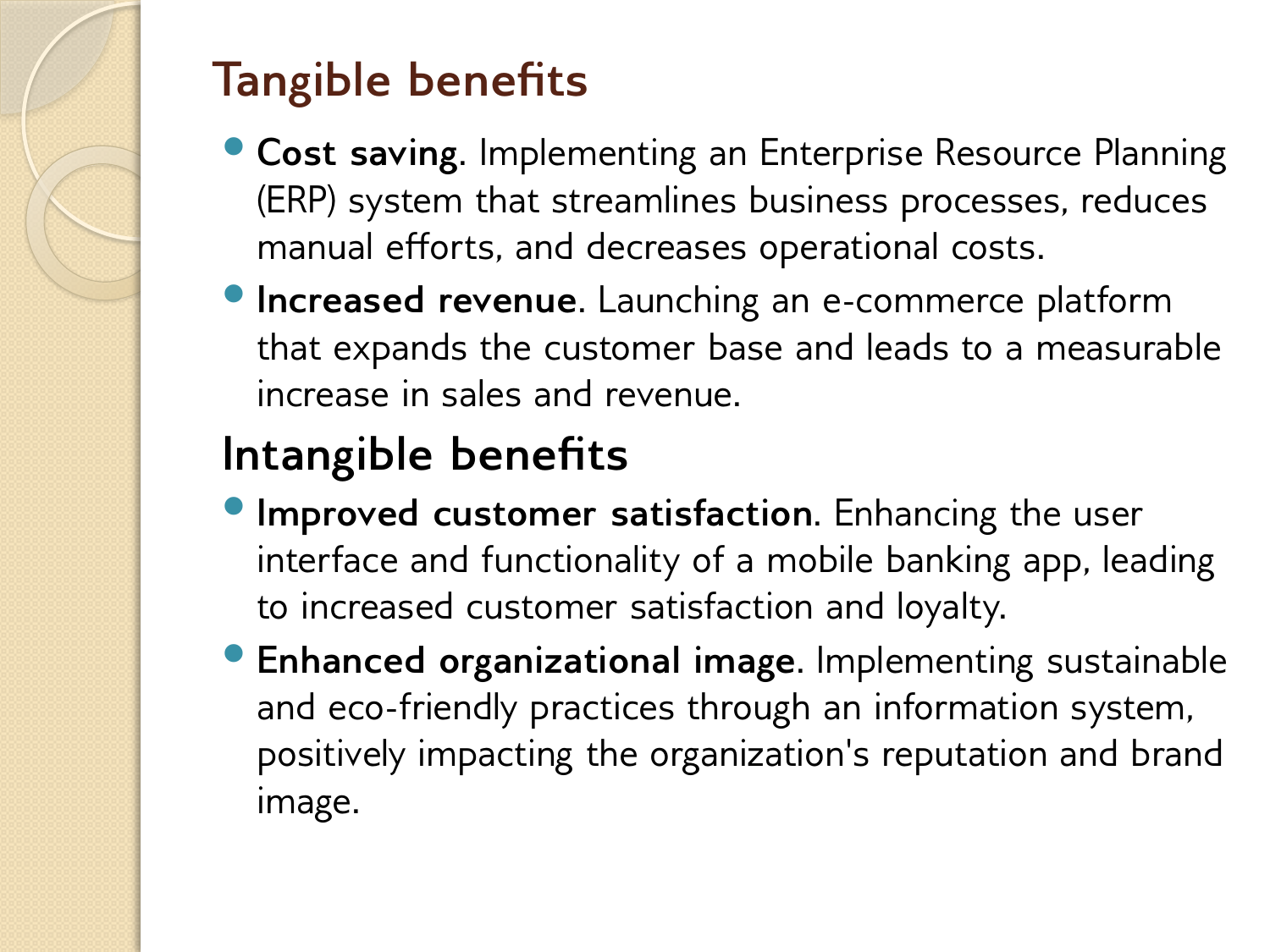

# Tangible benefits
Cost saving. Implementing an Enterprise Resource Planning (ERP) system that streamlines business processes, reduces manual efforts, and decreases operational costs.
Increased revenue. Launching an e-commerce platform that expands the customer base and leads to a measurable increase in sales and revenue.
Intangible benefits
Improved customer satisfaction. Enhancing the user interface and functionality of a mobile banking app, leading to increased customer satisfaction and loyalty.
Enhanced organizational image. Implementing sustainable and eco-friendly practices through an information system, positively impacting the organization's reputation and brand image.